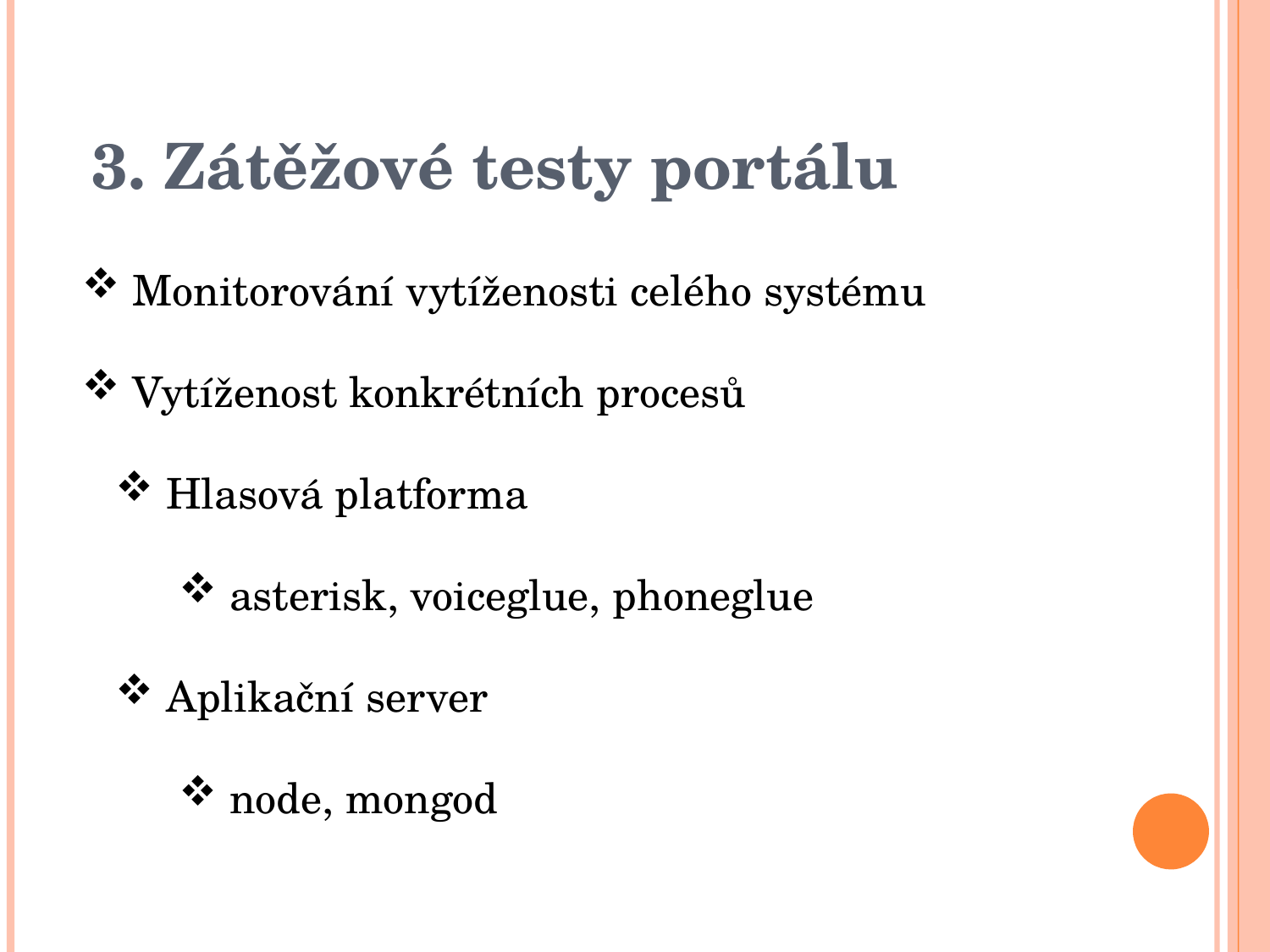

3. Zátěžové testy portálu
 Monitorování vytíženosti celého systému
 Vytíženost konkrétních procesů
 Hlasová platforma
 asterisk, voiceglue, phoneglue
 Aplikační server
 node, mongod